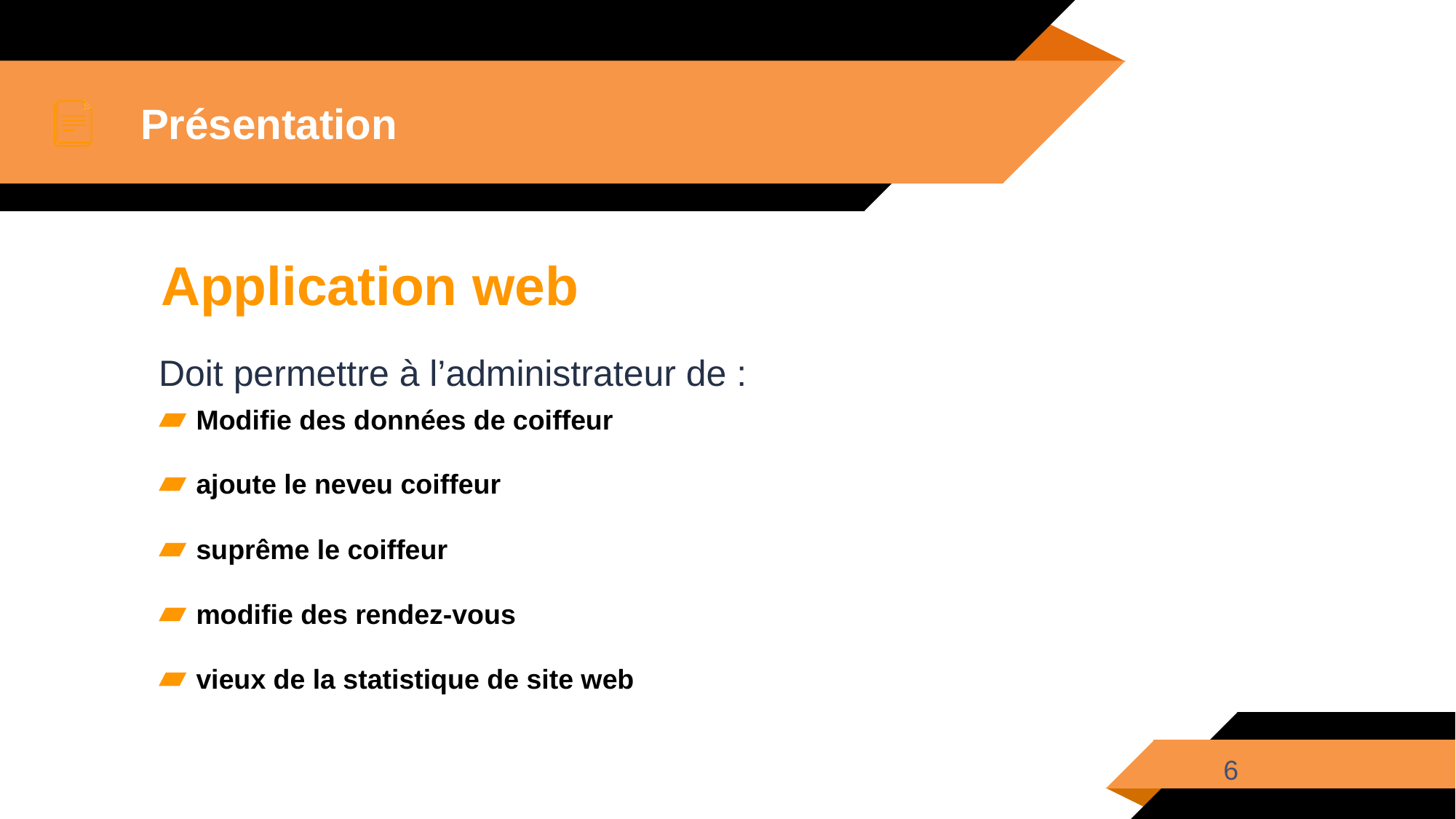

# Présentation

Application web
Doit permettre à l’administrateur de :
▰ Modifie des données de coiffeur
▰ ajoute le neveu coiffeur
▰ suprême le coiffeur
▰ modifie des rendez-vous
▰ vieux de la statistique de site web

6